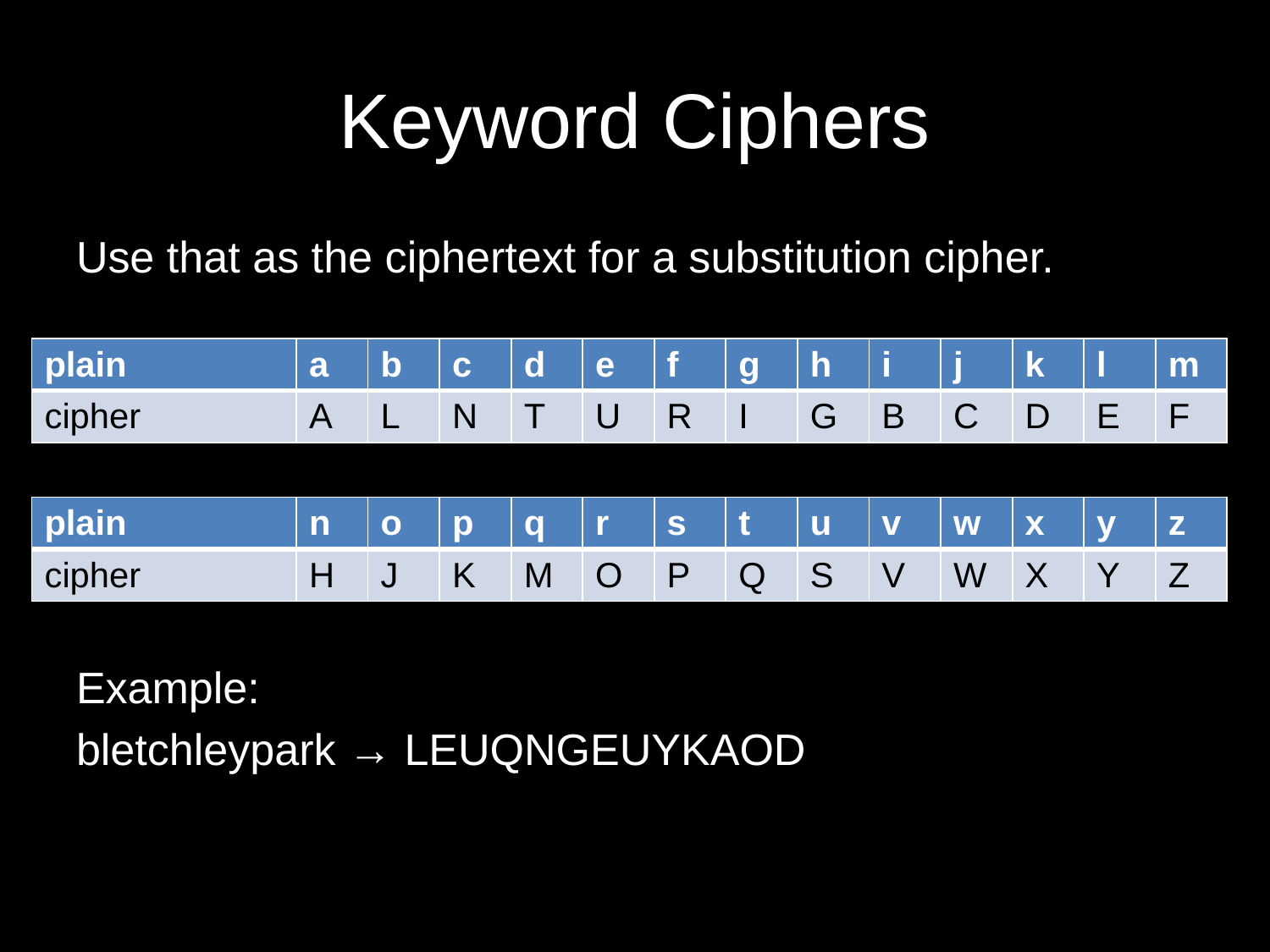

# Keyword Ciphers
Use that as the ciphertext for a substitution cipher.

Example:
bletchleypark → LEUQNGEUYKAOD
| plain | a | b | c | d | e | f | g | h | i | j | k | l | m |
| --- | --- | --- | --- | --- | --- | --- | --- | --- | --- | --- | --- | --- | --- |
| cipher | A | L | N | T | U | R | I | G | B | C | D | E | F |
| plain | n | o | p | q | r | s | t | u | v | w | x | y | z |
| --- | --- | --- | --- | --- | --- | --- | --- | --- | --- | --- | --- | --- | --- |
| cipher | H | J | K | M | O | P | Q | S | V | W | X | Y | Z |